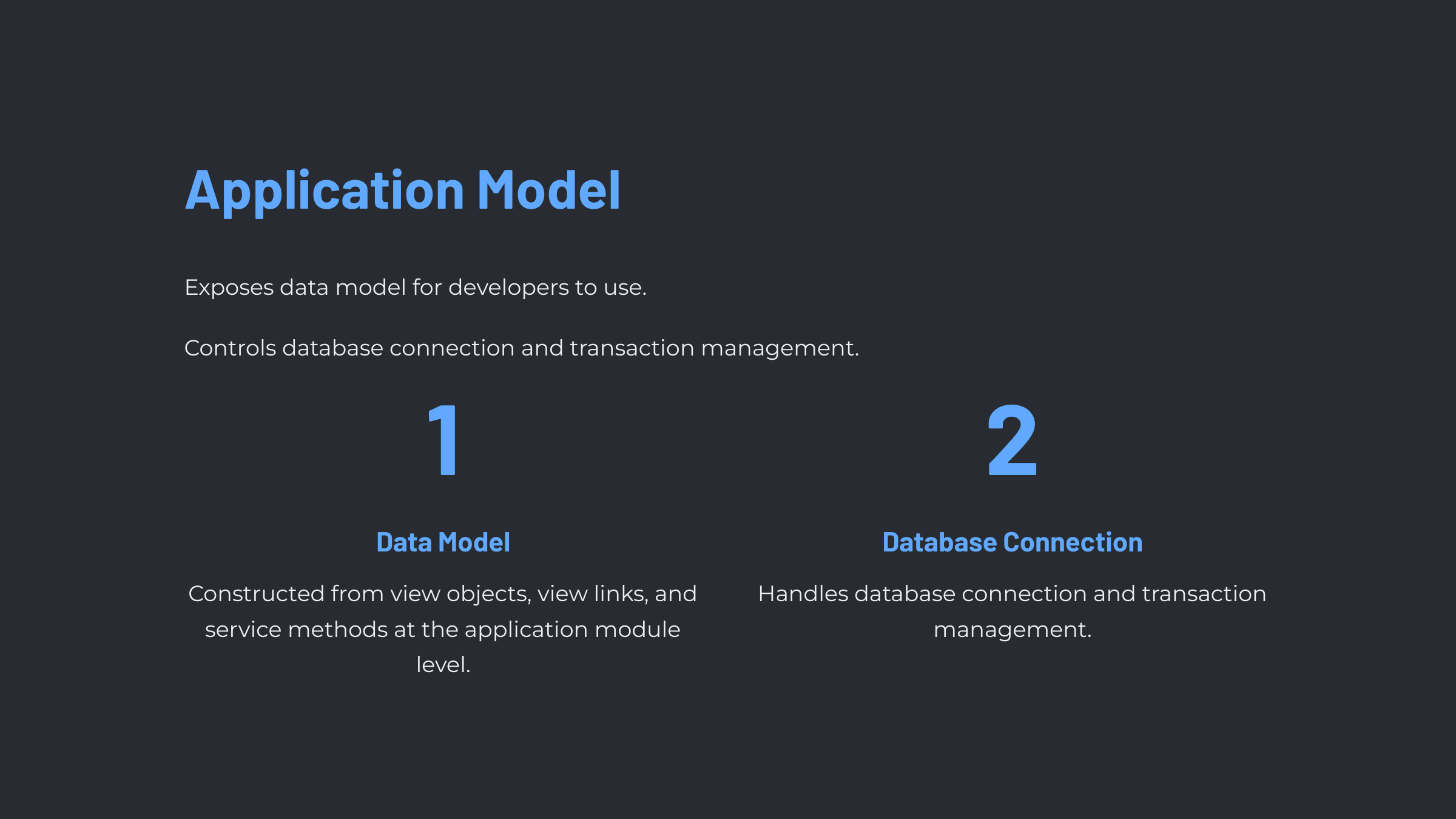

Application Model
Exposes data model for developers to use.
Controls database connection and transaction management.
1
2
Data Model
Database Connection
Constructed from view objects, view links, and service methods at the application module level.
Handles database connection and transaction management.